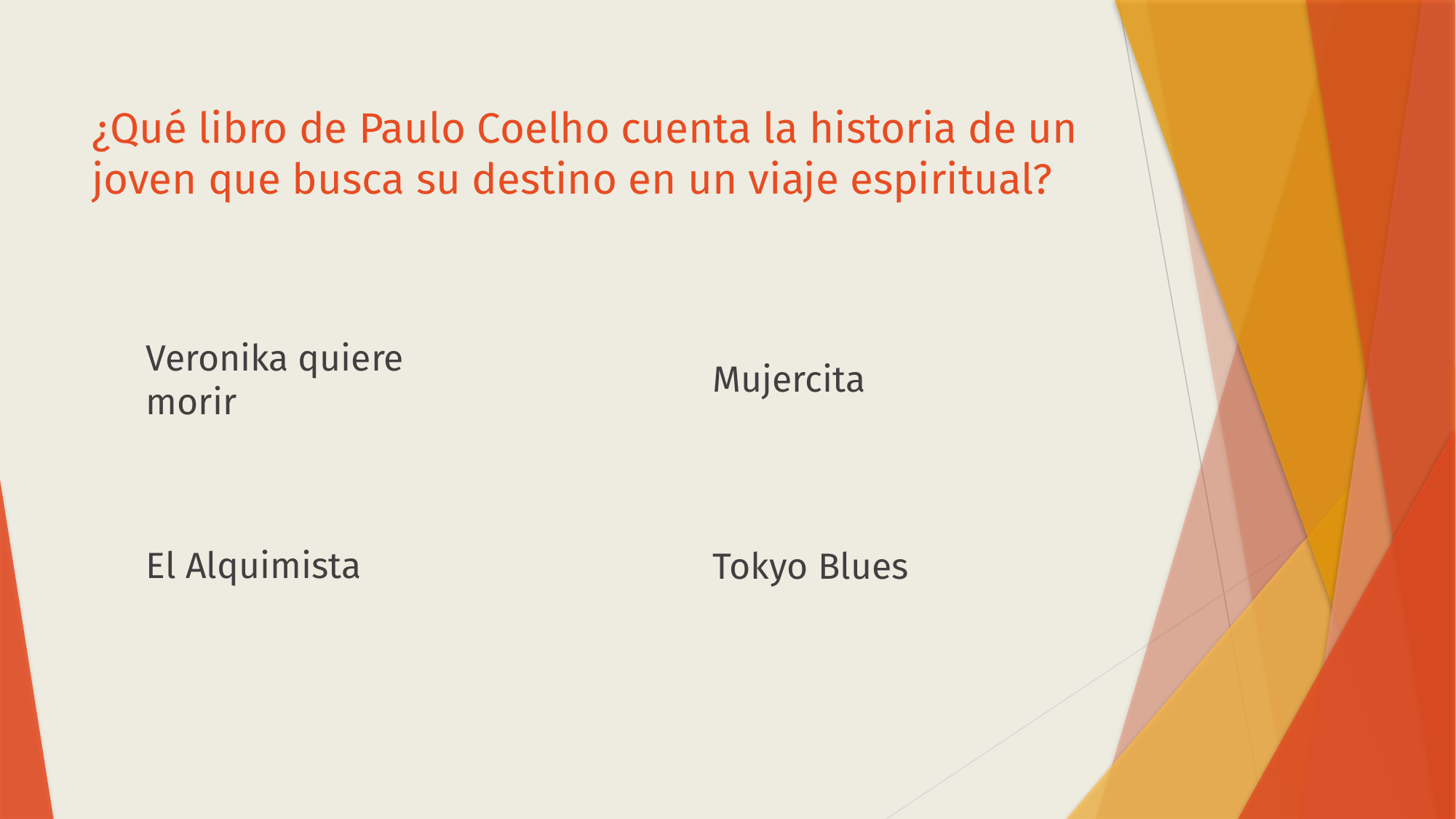

# ¿Qué libro de Paulo Coelho cuenta la historia de un joven que busca su destino en un viaje espiritual?
Mujercita
Veronika quiere morir
El Alquimista
Tokyo Blues